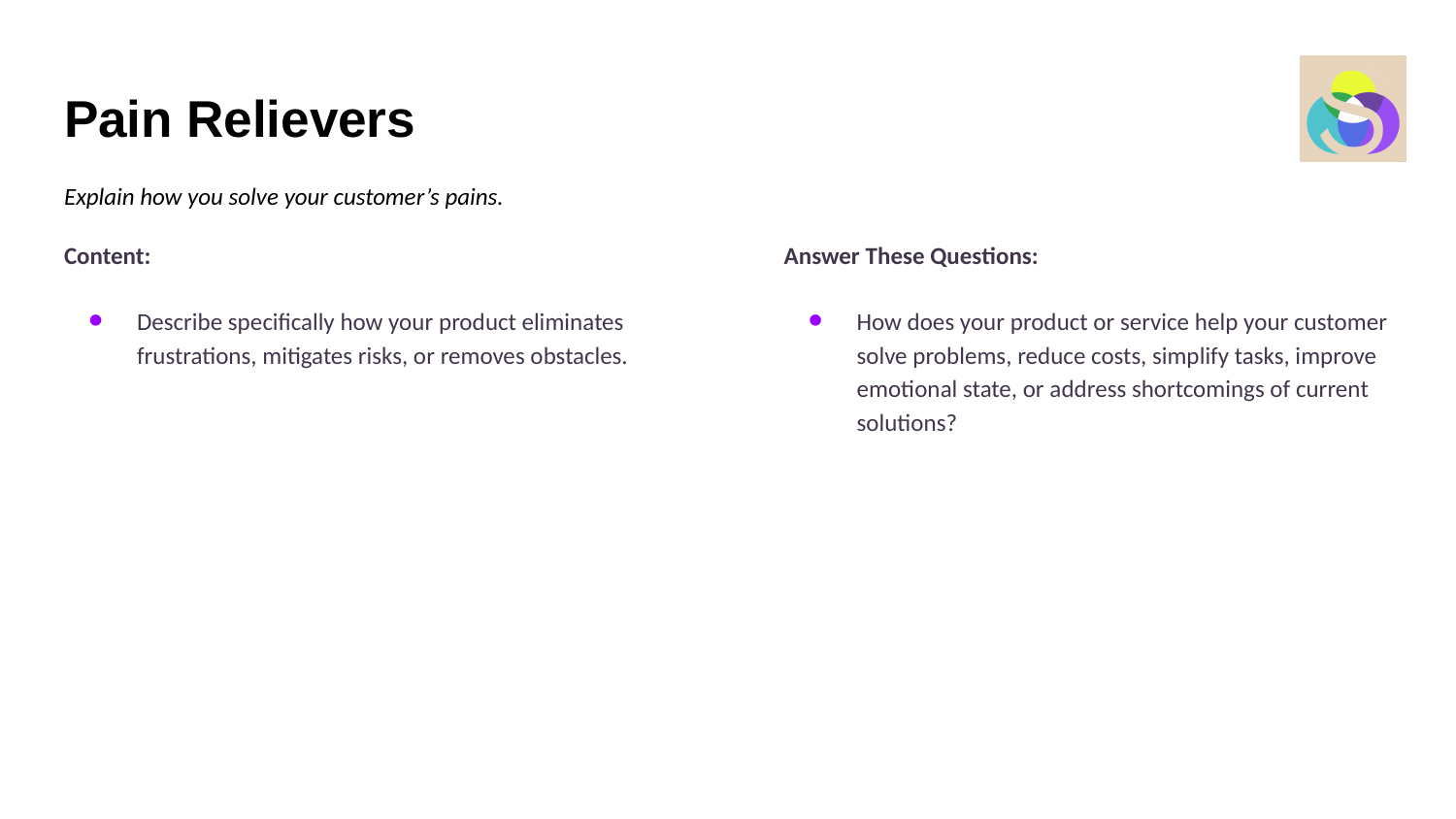

# Pain Relievers
Explain how you solve your customer’s pains.
Content:

Describe specifically how your product eliminates frustrations, mitigates risks, or removes obstacles.

Answer These Questions:

How does your product or service help your customer solve problems, reduce costs, simplify tasks, improve emotional state, or address shortcomings of current solutions?